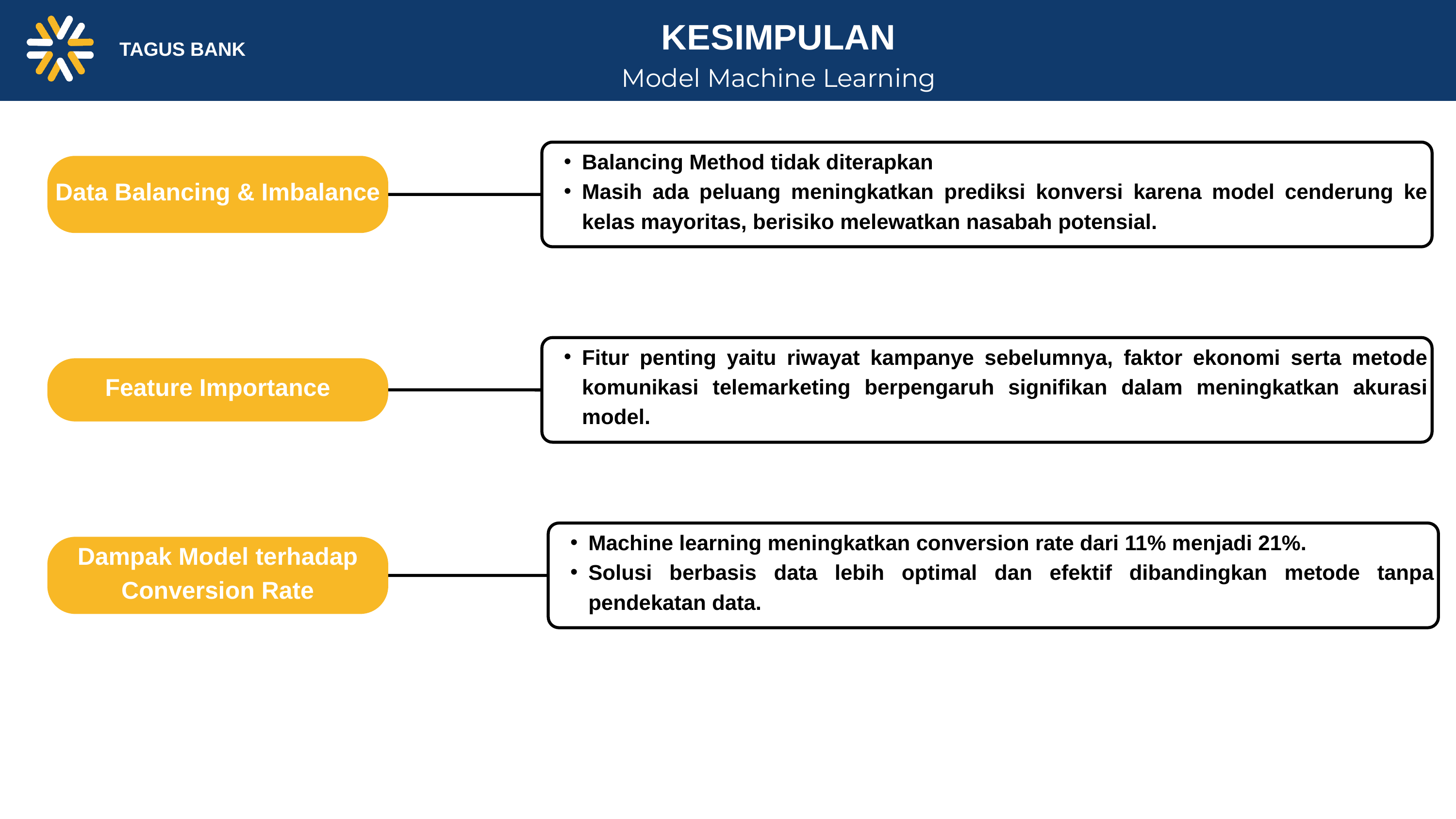

KESIMPULAN

TAGUS BANK
Model Machine Learning

Balancing Method tidak diterapkan
Masih ada peluang meningkatkan prediksi konversi karena model cenderung ke kelas mayoritas, berisiko melewatkan nasabah potensial.

Data Balancing & Imbalance

Fitur penting yaitu riwayat kampanye sebelumnya, faktor ekonomi serta metode komunikasi telemarketing berpengaruh signifikan dalam meningkatkan akurasi model.

Feature Importance

Machine learning meningkatkan conversion rate dari 11% menjadi 21%.
Solusi berbasis data lebih optimal dan efektif dibandingkan metode tanpa pendekatan data.

Dampak Model terhadap Conversion Rate